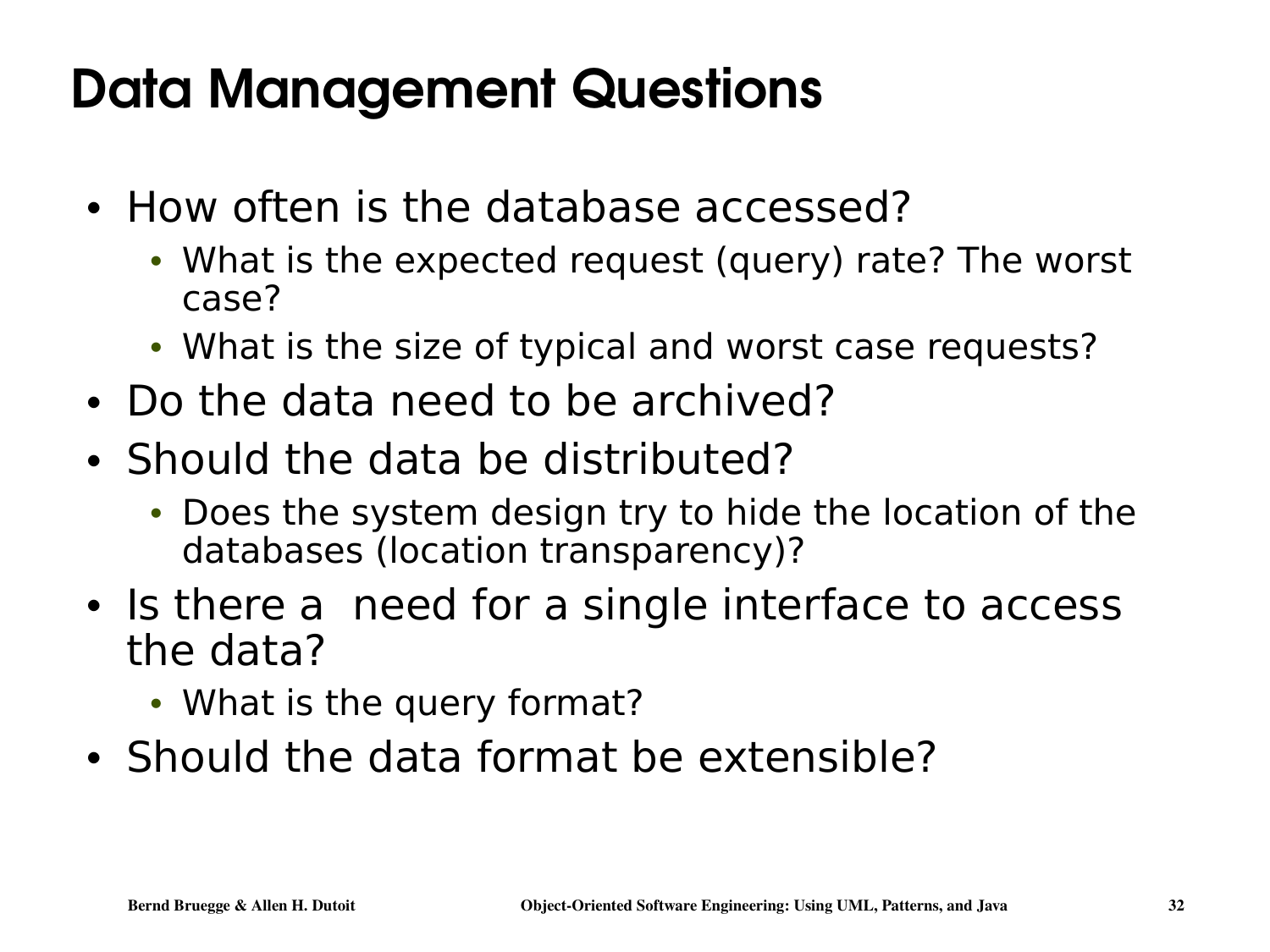

# Data Management Questions
How often is the database accessed?
What is the expected request (query) rate? The worst  case?
What is the size of typical and worst case requests?
Do the data need to be archived?
Should the data be distributed?
Does the system design try to hide the location of the databases (location transparency)?
Is there a  need for a single interface to access the data?
What is the query format?
Should the data format be extensible?